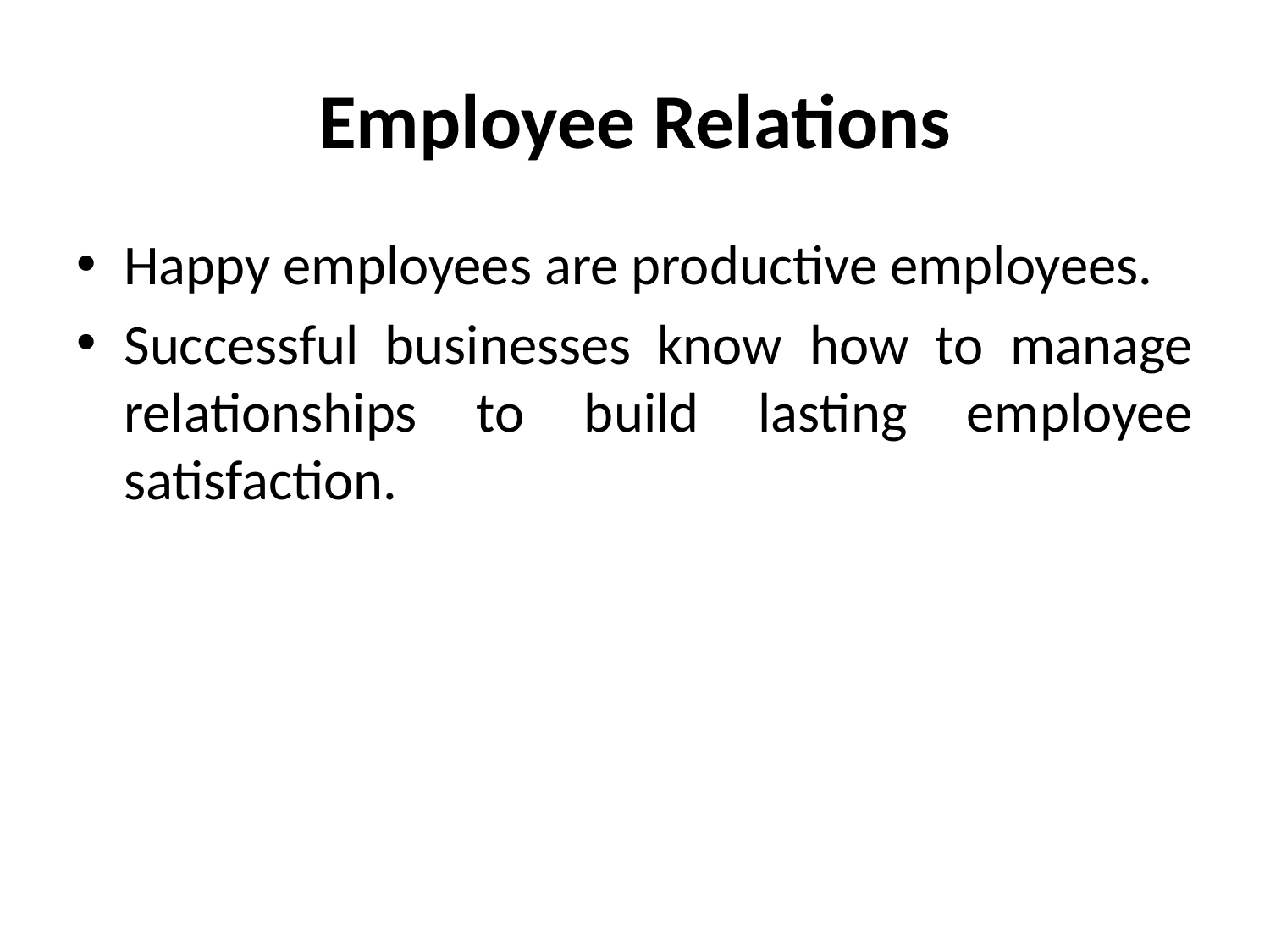

# Employee Relations
Happy employees are productive employees.
Successful businesses know how to manage relationships to build lasting employee satisfaction.